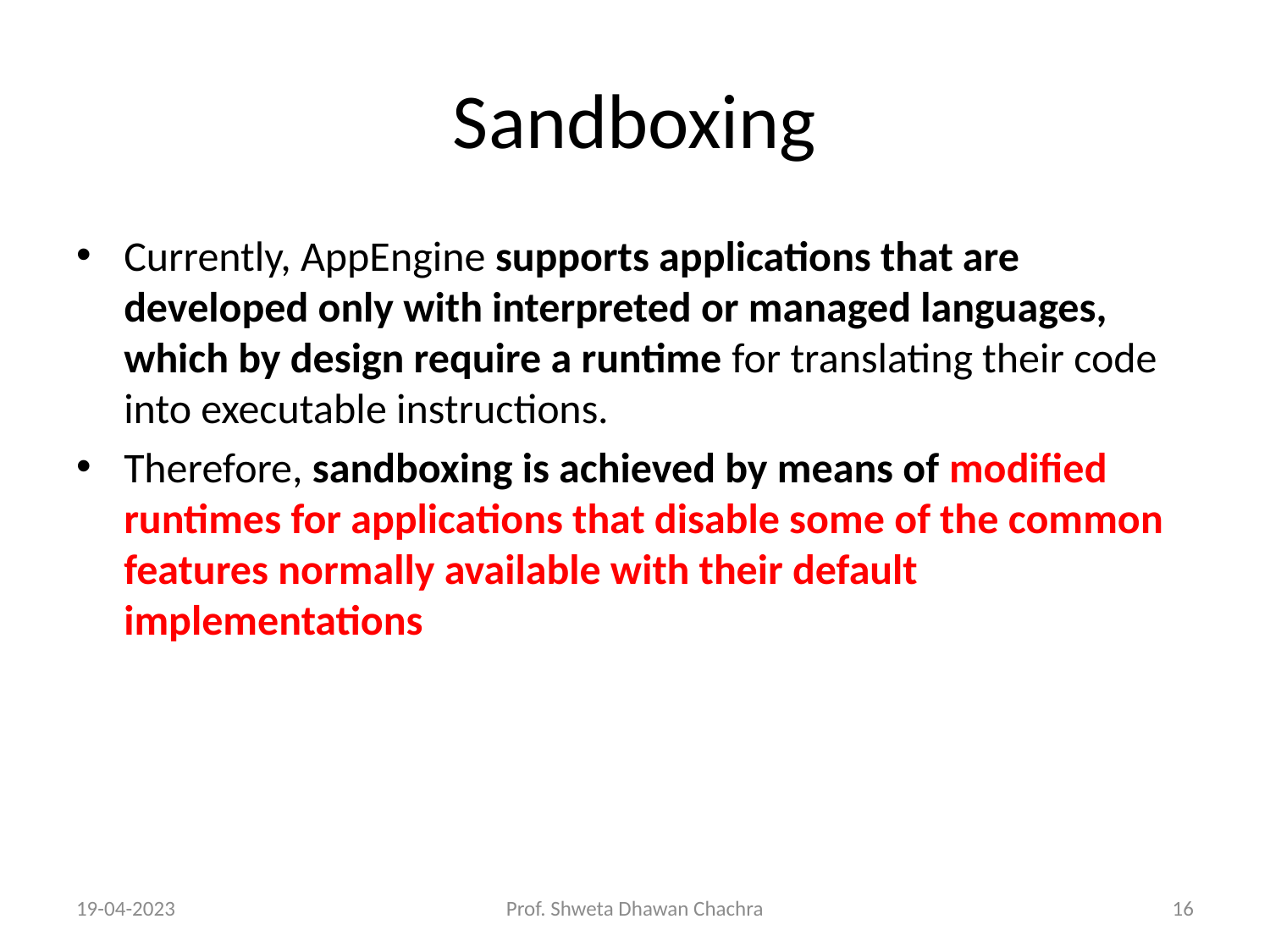

# Sandboxing
Currently, AppEngine supports applications that are developed only with interpreted or managed languages, which by design require a runtime for translating their code into executable instructions.
Therefore, sandboxing is achieved by means of modified runtimes for applications that disable some of the common features normally available with their default implementations
19-04-2023
Prof. Shweta Dhawan Chachra
16